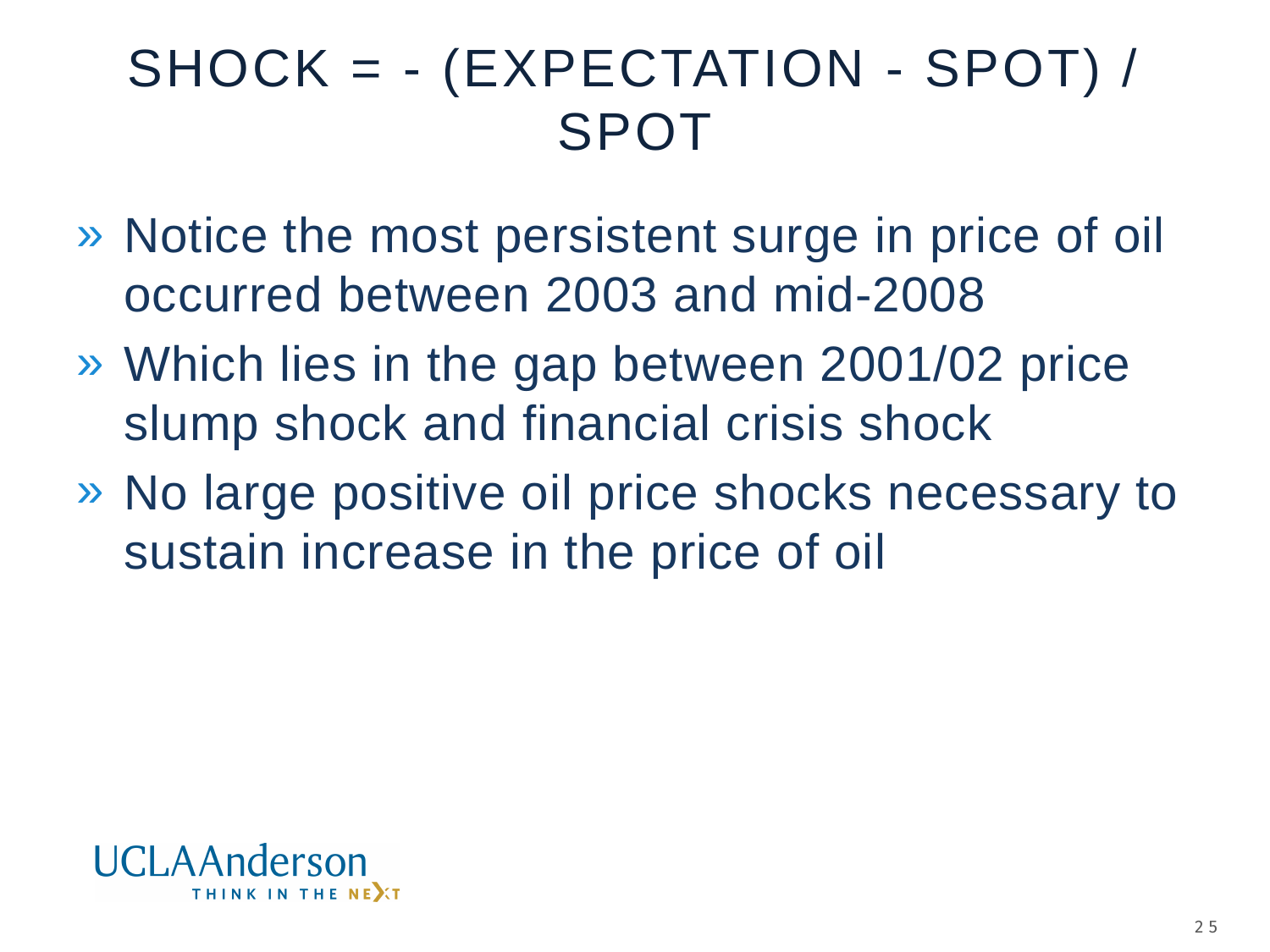

# Shock = - (expectation - spot) / spot
Notice the most persistent surge in price of oil occurred between 2003 and mid-2008
Which lies in the gap between 2001/02 price slump shock and financial crisis shock
No large positive oil price shocks necessary to sustain increase in the price of oil
25